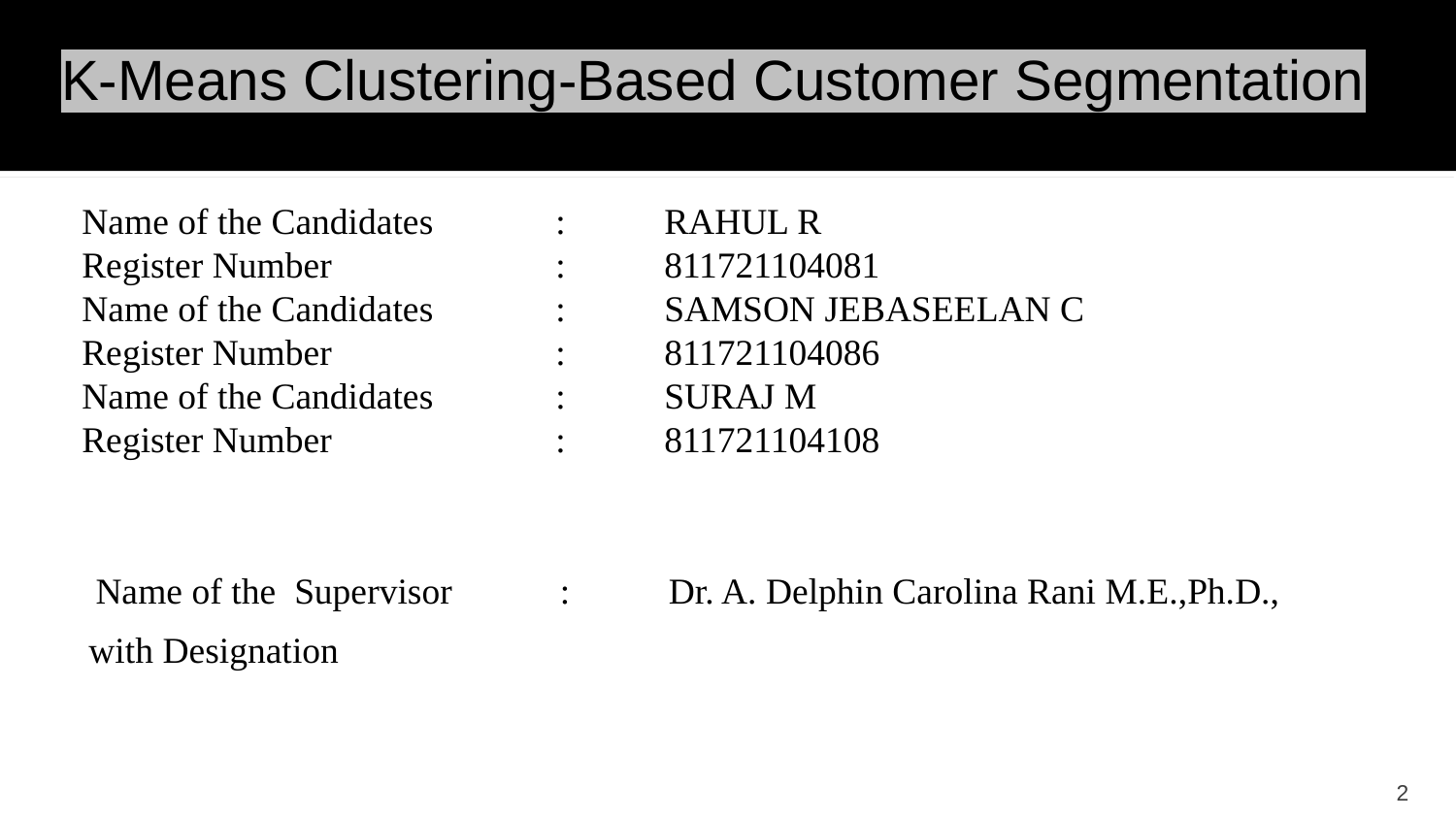

K-Means Clustering-Based Customer Segmentation
Name of the Candidates	    :	RAHUL R
Register Number	    	    :	811721104081
Name of the Candidates	    :	SAMSON JEBASEELAN C
Register Number	   	    :	811721104086
Name of the Candidates	    :	SURAJ M
Register Number	    	    :	811721104108

 Name of the  Supervisor 	    :	Dr. A. Delphin Carolina Rani M.E.,Ph.D.,
 with Designation

2